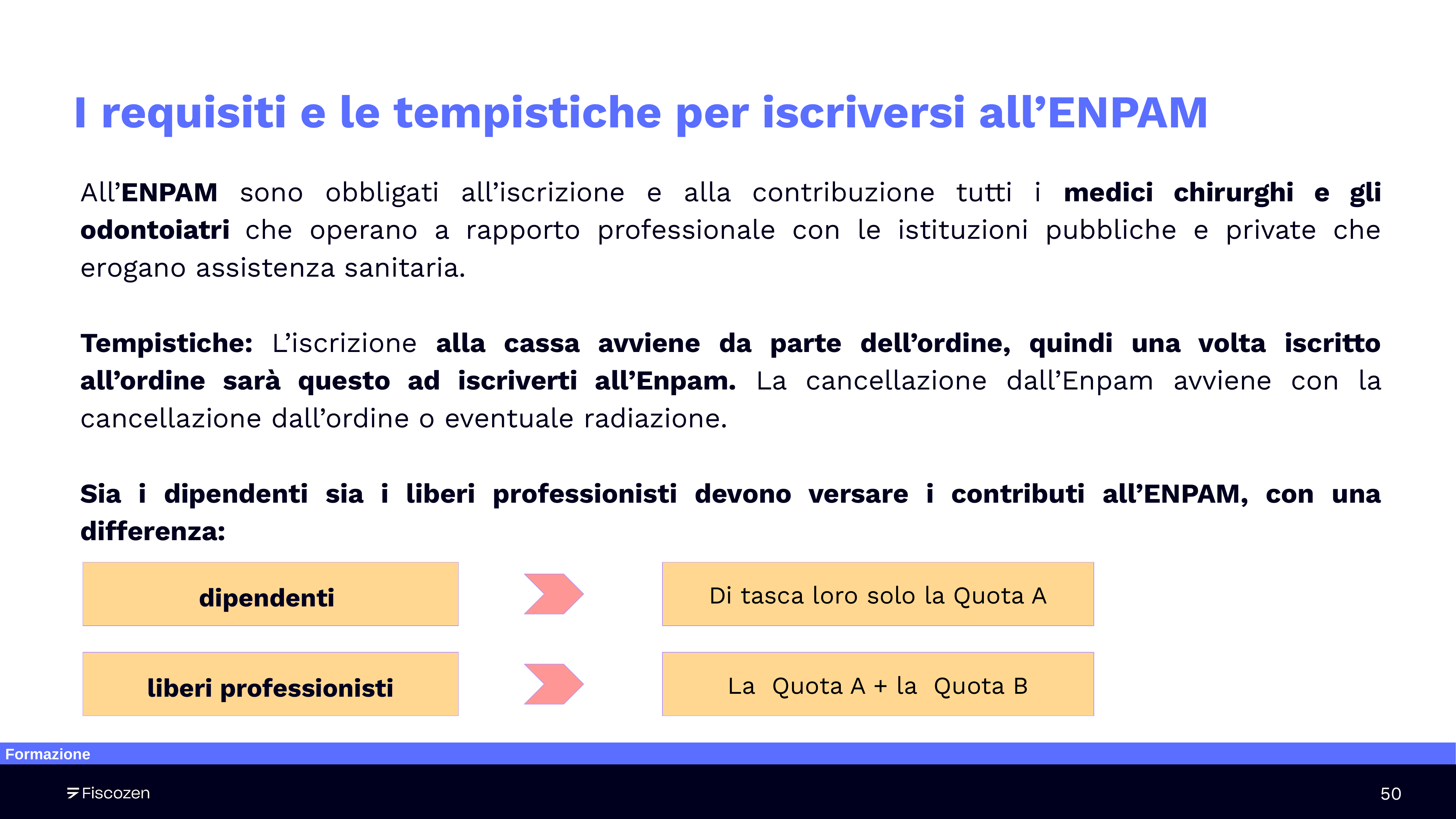

# I requisiti e le tempistiche per iscriversi all’ENPAM
All’ENPAM sono obbligati all’iscrizione e alla contribuzione tutti i medici chirurghi e gli odontoiatri che operano a rapporto professionale con le istituzioni pubbliche e private che erogano assistenza sanitaria.

Tempistiche: L’iscrizione alla cassa avviene da parte dell’ordine, quindi una volta iscritto all’ordine sarà questo ad iscriverti all’Enpam. La cancellazione dall’Enpam avviene con la cancellazione dall’ordine o eventuale radiazione.

Sia i dipendenti sia i liberi professionisti devono versare i contributi all’ENPAM, con una differenza:

d
dipendenti
Di tasca loro solo la Quota A

 liberi professionisti
La  Quota A + la  Quota B

Formazione
50